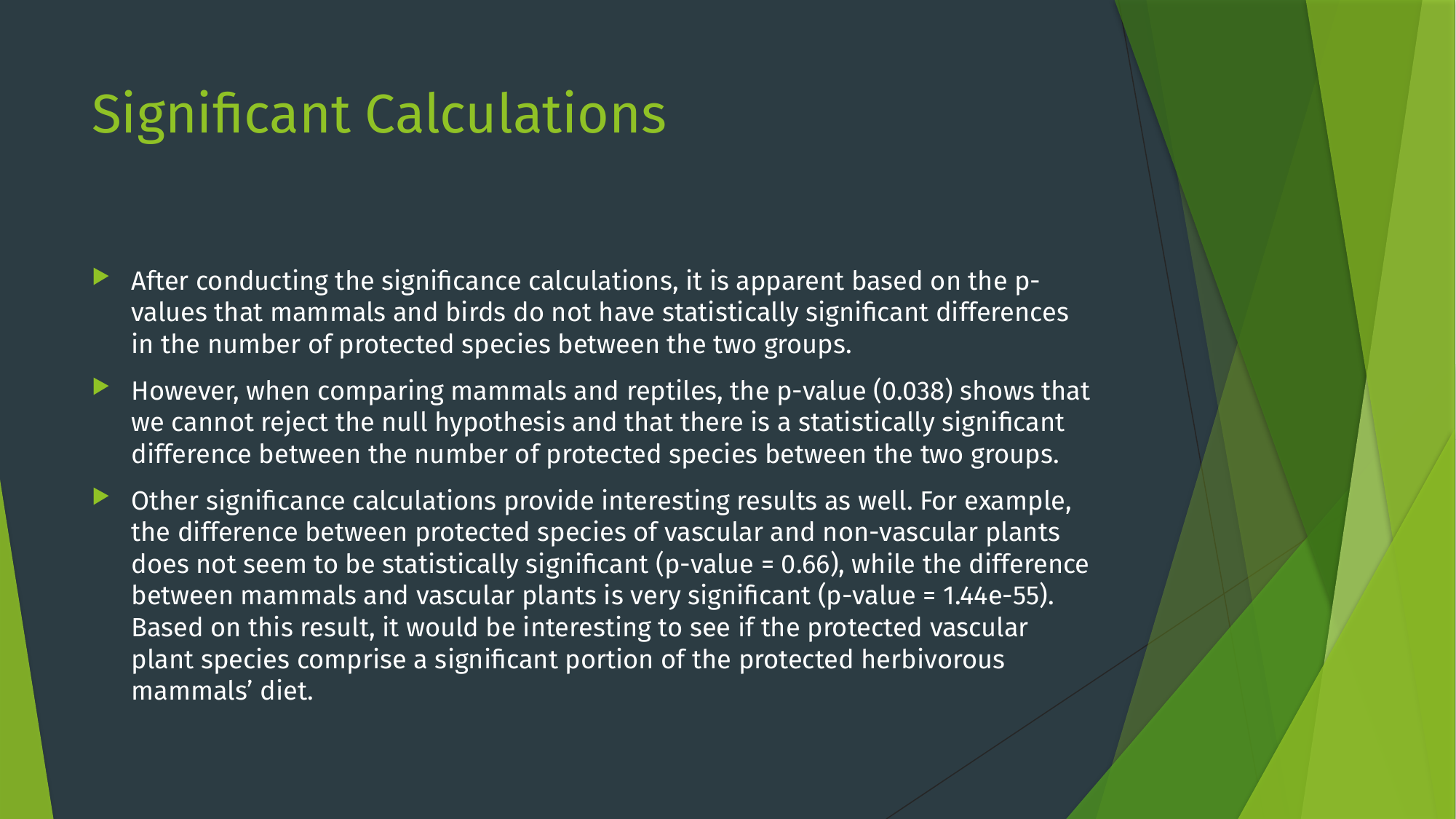

# Significant Calculations
After conducting the significance calculations, it is apparent based on the p-values that mammals and birds do not have statistically significant differences in the number of protected species between the two groups.
However, when comparing mammals and reptiles, the p-value (0.038) shows that we cannot reject the null hypothesis and that there is a statistically significant difference between the number of protected species between the two groups.
Other significance calculations provide interesting results as well. For example, the difference between protected species of vascular and non-vascular plants does not seem to be statistically significant (p-value = 0.66), while the difference between mammals and vascular plants is very significant (p-value = 1.44e-55). Based on this result, it would be interesting to see if the protected vascular plant species comprise a significant portion of the protected herbivorous mammals’ diet.